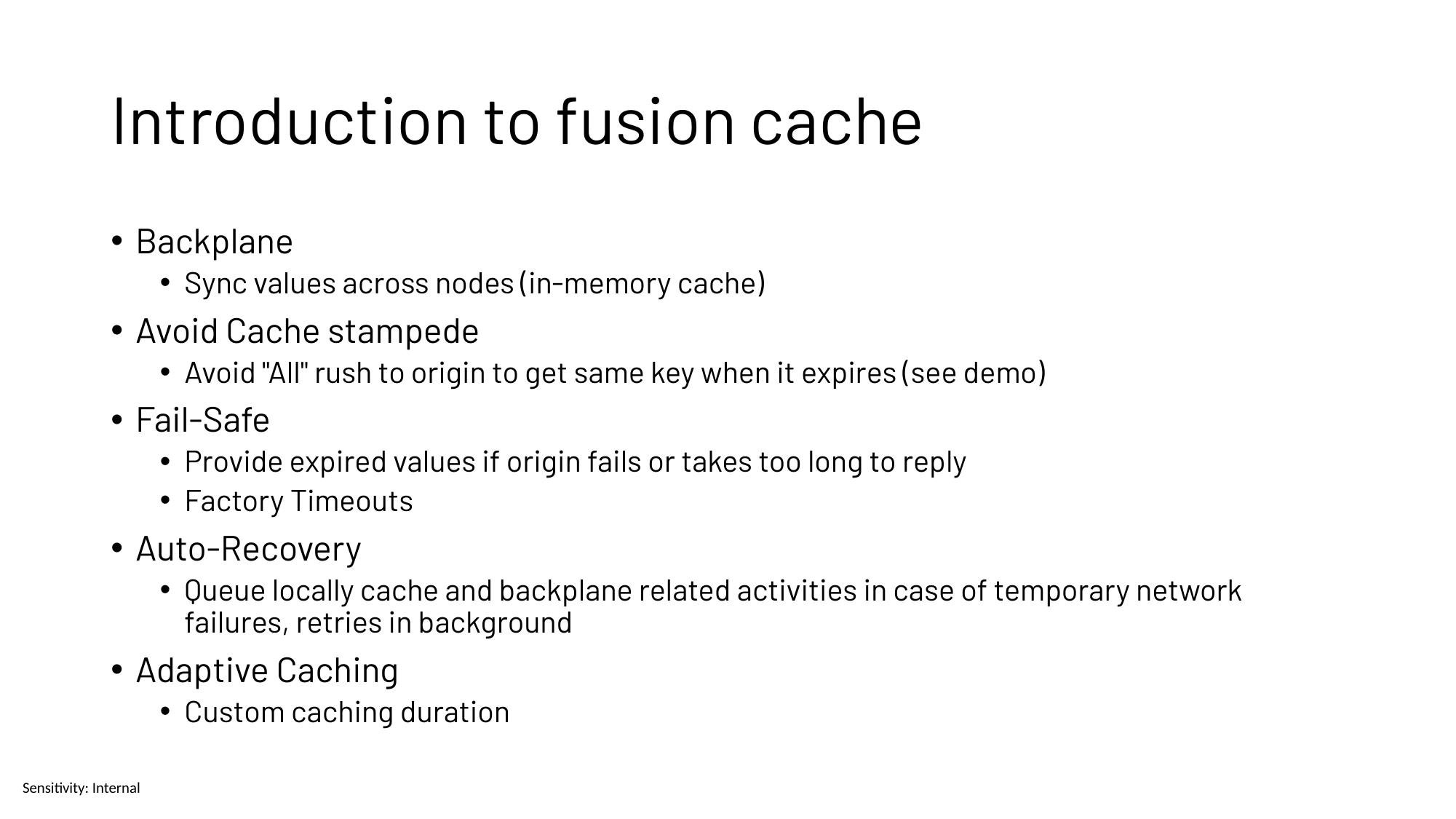

# Introduction to fusion cache
Backplane
Sync values across nodes (in-memory cache)
Avoid Cache stampede
Avoid "All" rush to origin to get same key when it expires (see demo)
Fail-Safe
Provide expired values if origin fails or takes too long to reply
Factory Timeouts
Auto-Recovery
Queue locally cache and backplane related activities in case of temporary network failures, retries in background
Adaptive Caching
Custom caching duration